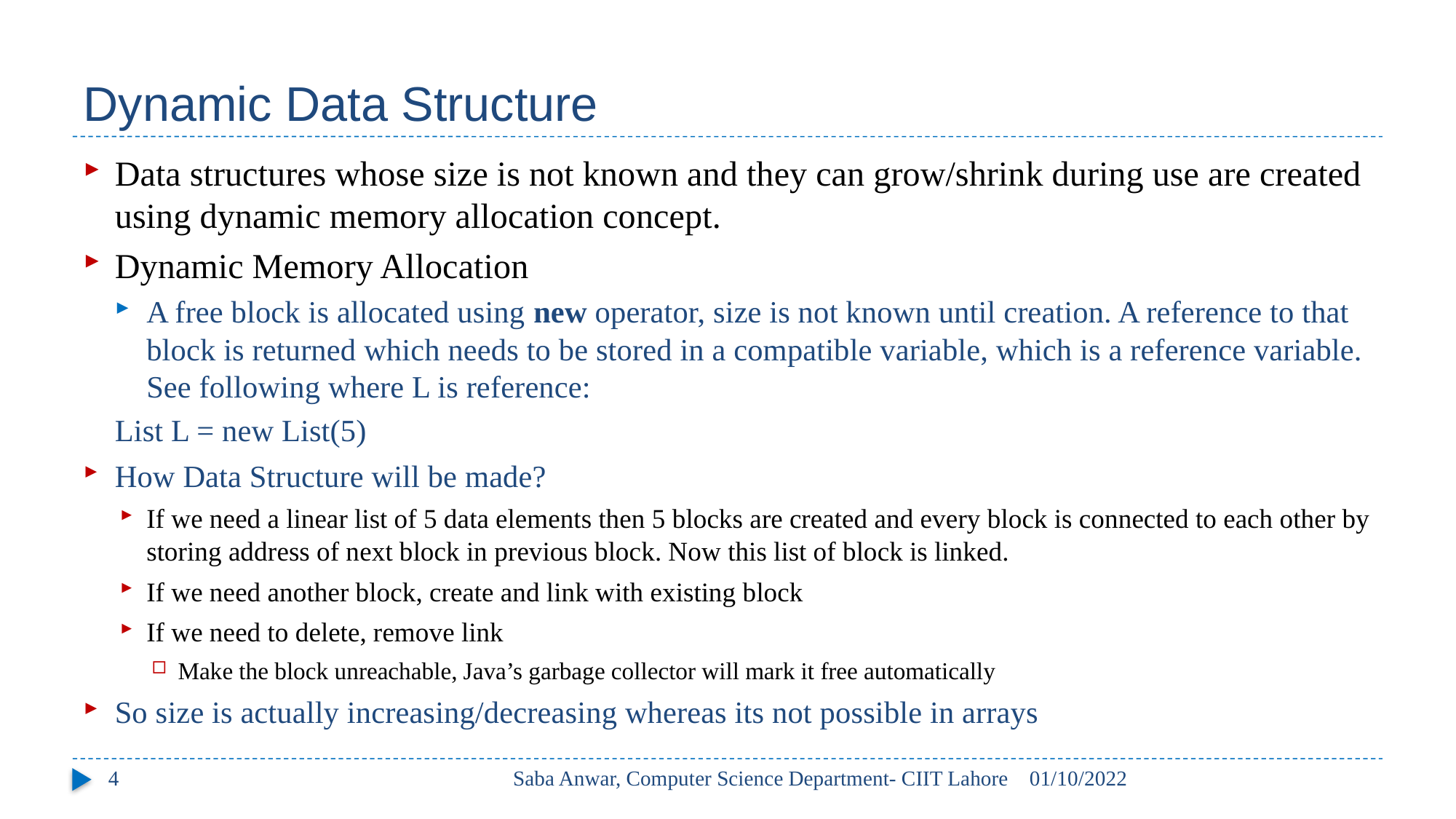

# Dynamic Data Structure
Data structures whose size is not known and they can grow/shrink during use are created using dynamic memory allocation concept.
Dynamic Memory Allocation
A free block is allocated using new operator, size is not known until creation. A reference to that block is returned which needs to be stored in a compatible variable, which is a reference variable. See following where L is reference:
				List L = new List(5)
How Data Structure will be made?
If we need a linear list of 5 data elements then 5 blocks are created and every block is connected to each other by storing address of next block in previous block. Now this list of block is linked.
If we need another block, create and link with existing block
If we need to delete, remove link
Make the block unreachable, Java’s garbage collector will mark it free automatically
So size is actually increasing/decreasing whereas its not possible in arrays
4
Saba Anwar, Computer Science Department- CIIT Lahore
01/10/2022